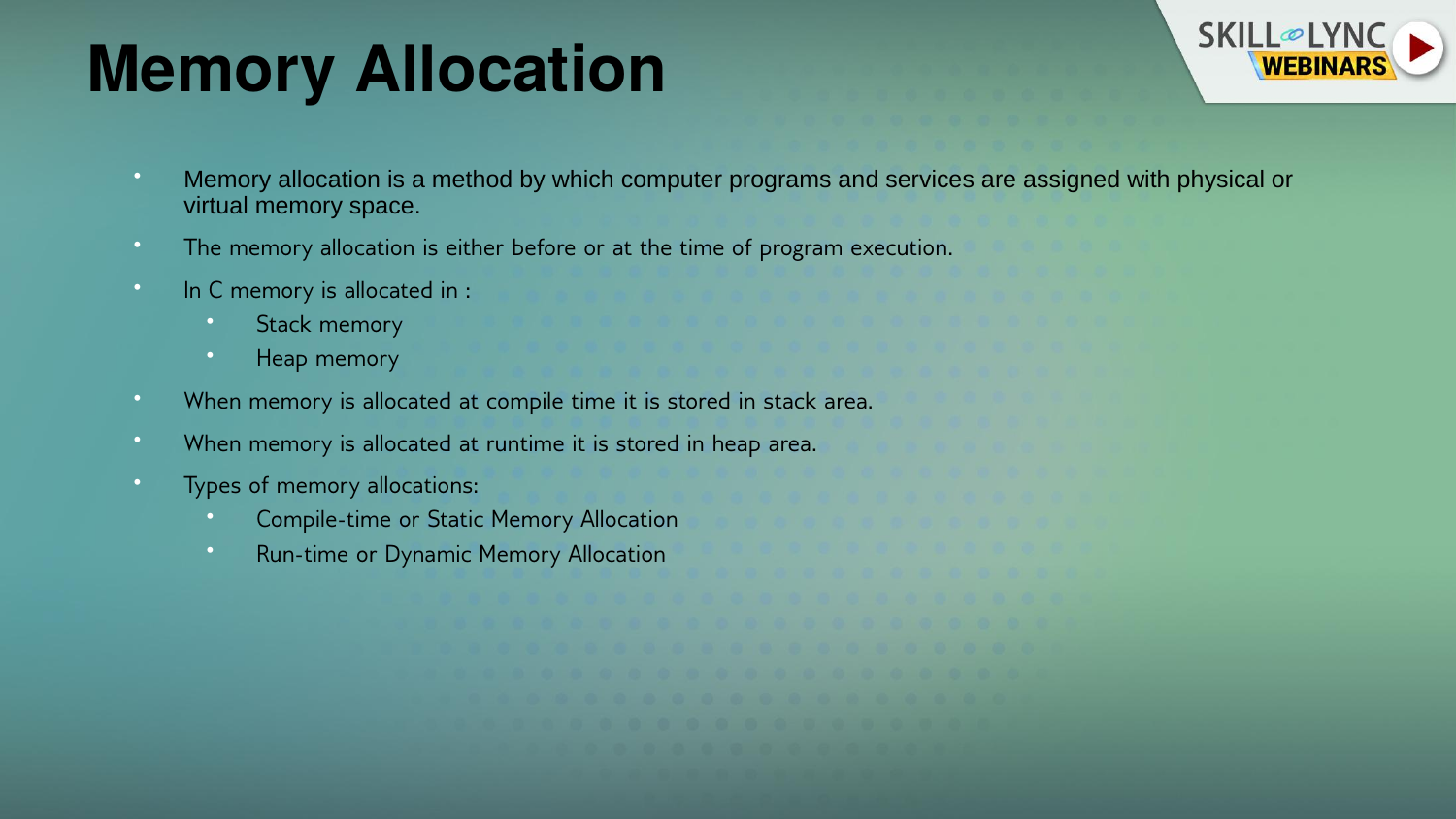

# Memory Allocation
Memory allocation is a method by which computer programs and services are assigned with physical or virtual memory space.
The memory allocation is either before or at the time of program execution.
In C memory is allocated in :
Stack memory
Heap memory
When memory is allocated at compile time it is stored in stack area.
When memory is allocated at runtime it is stored in heap area.
Types of memory allocations:
Compile-time or Static Memory Allocation
Run-time or Dynamic Memory Allocation